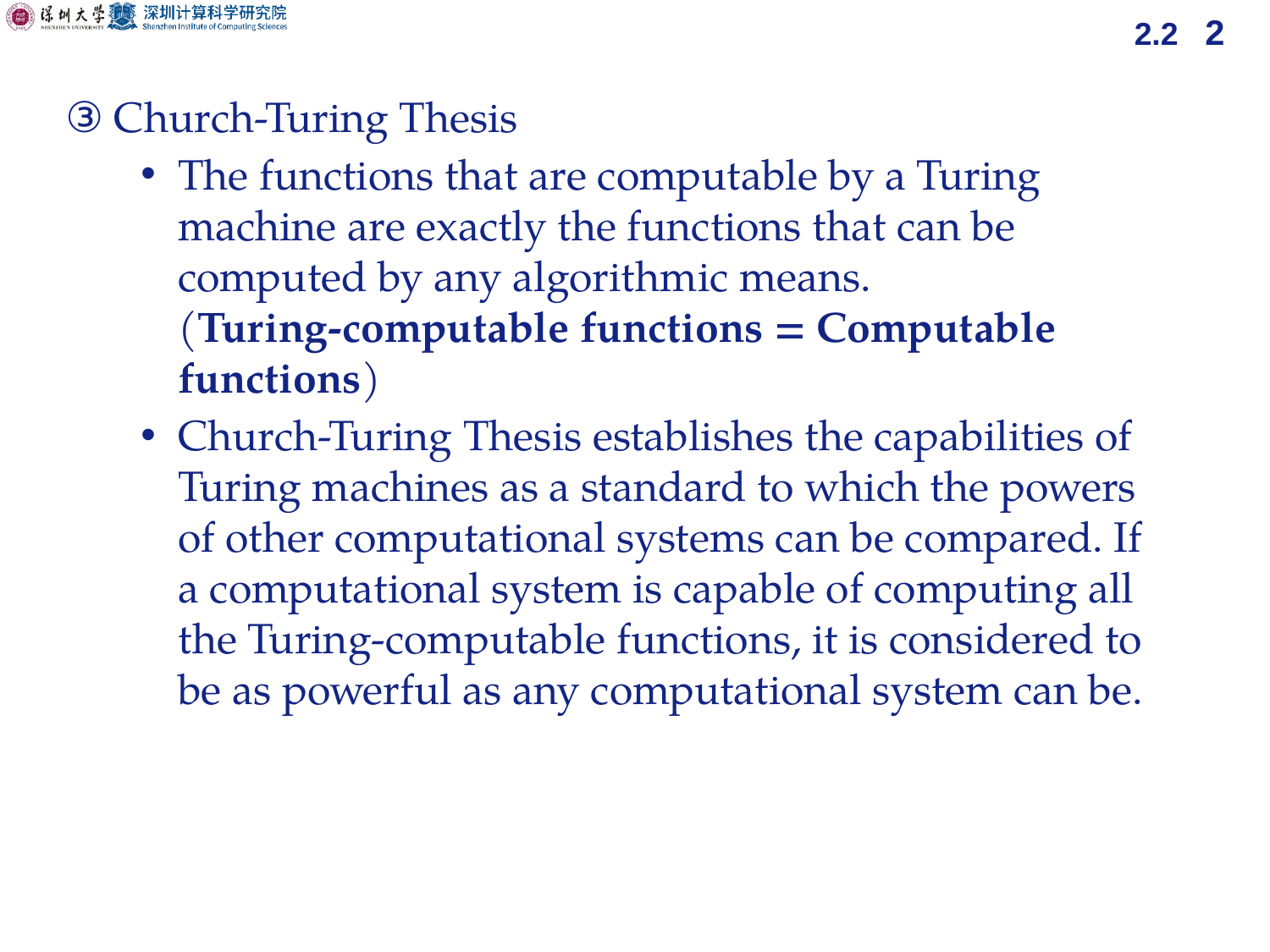

2.2   2
③ Church-Turing Thesis
The functions that are computable by a Turing machine are exactly the functions that can be computed by any algorithmic means.
(Turing-computable functions = Computable functions)
Church-Turing Thesis establishes the capabilities of Turing machines as a standard to which the powers of other computational systems can be compared. If a computational system is capable of computing all the Turing-computable functions, it is considered to be as powerful as any computational system can be.